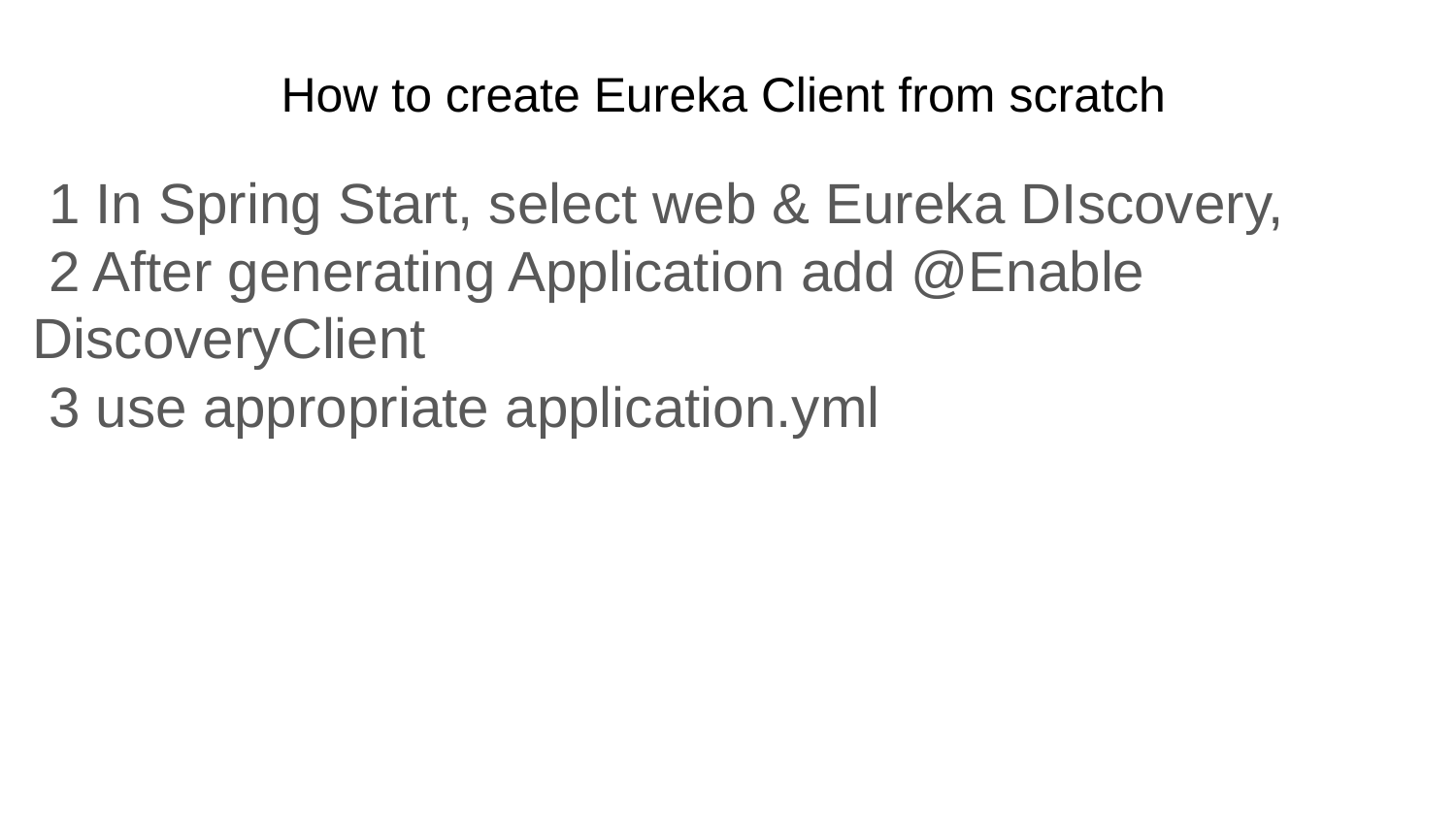

# How to create Eureka Client from scratch
 1 In Spring Start, select web & Eureka DIscovery,
 2 After generating Application add @Enable DiscoveryClient
 3 use appropriate application.yml